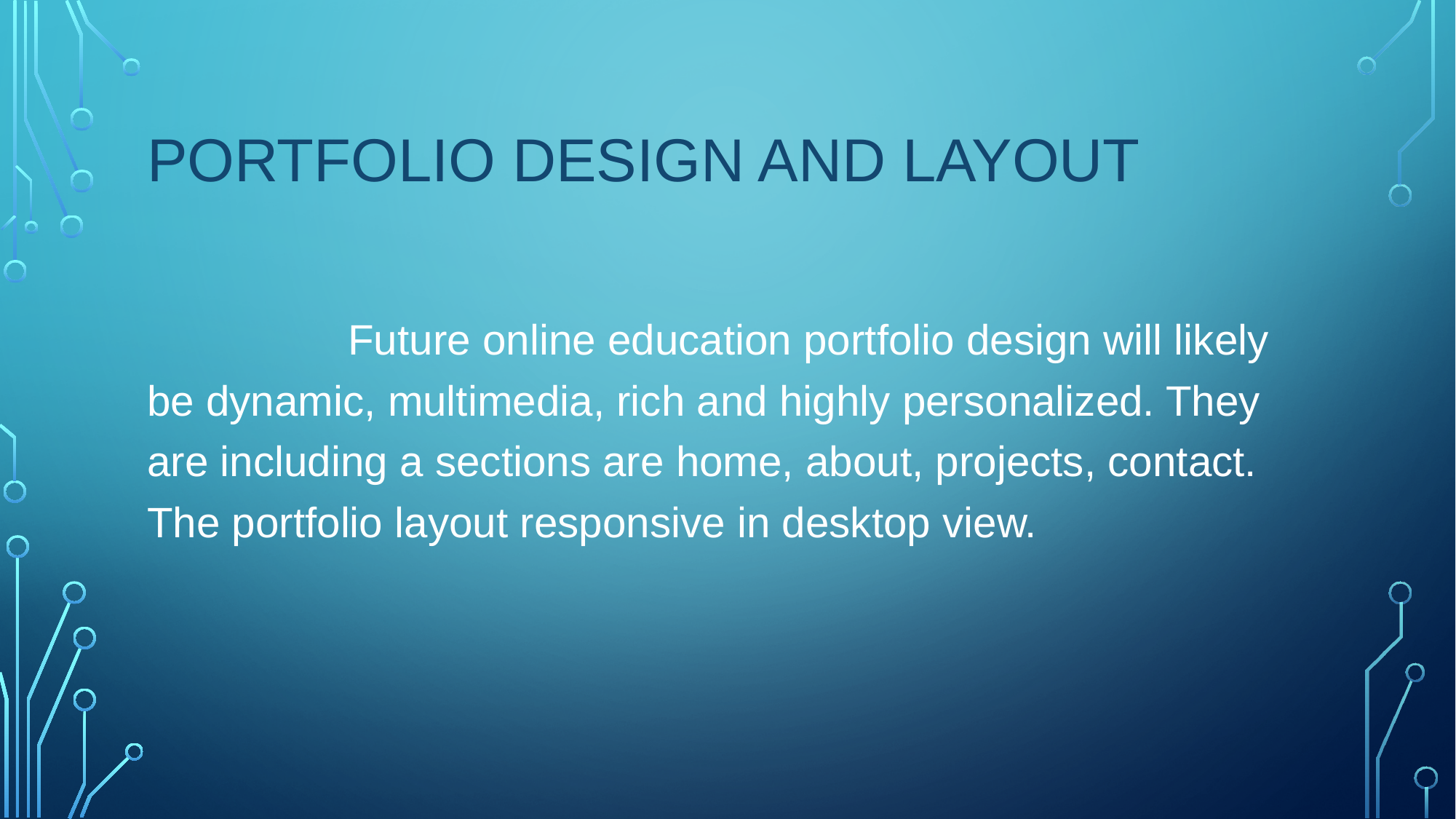

# Portfolio design and layout
                 Future online education portfolio design will likely be dynamic, multimedia, rich and highly personalized. They are including a sections are home, about, projects, contact. The portfolio layout responsive in desktop view.